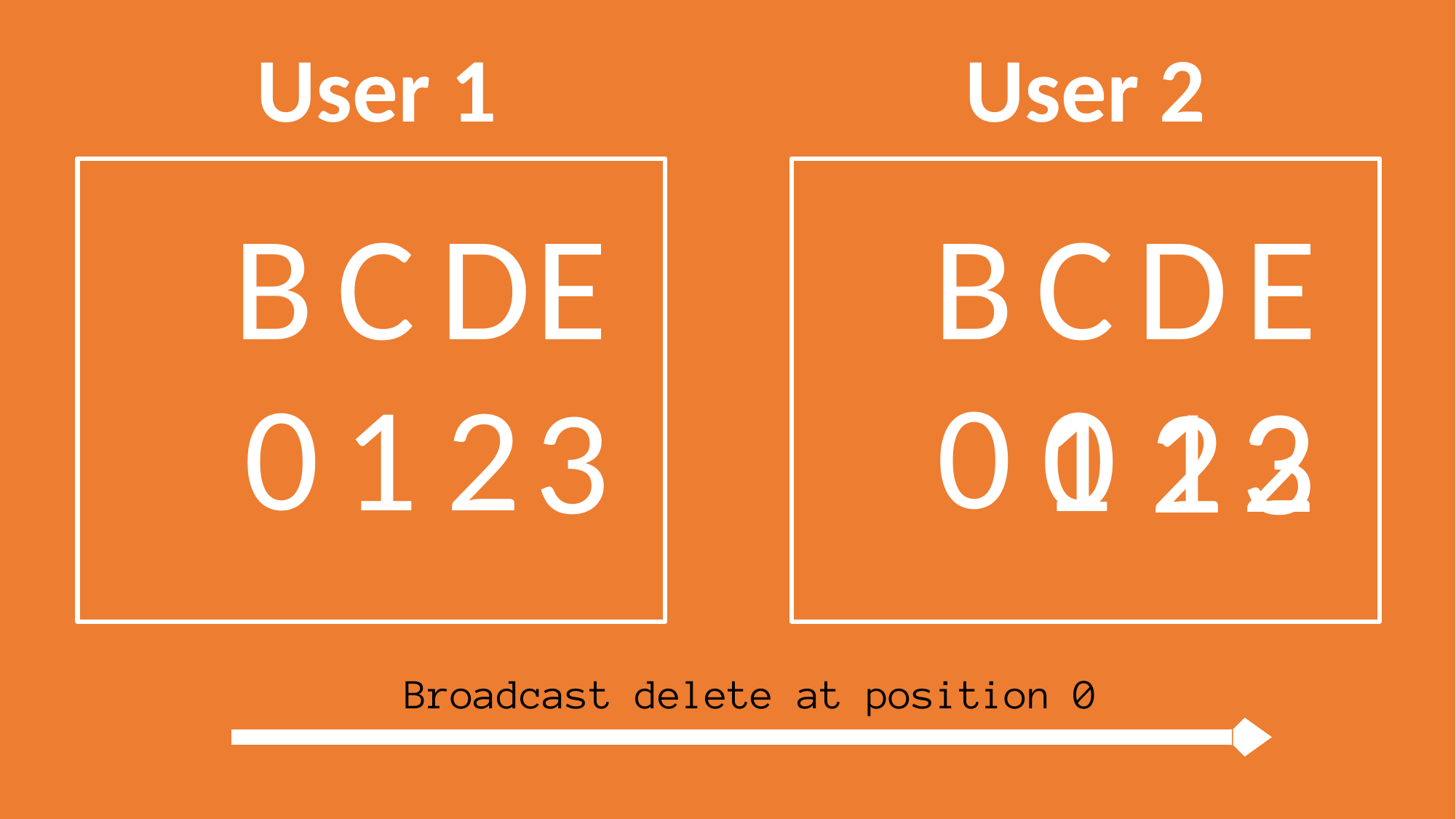

User 1
User 2

D
E
B
C
B
C
D
E
0
0
0
1
2
1
1
2
2
3
3
Broadcast delete at position 0